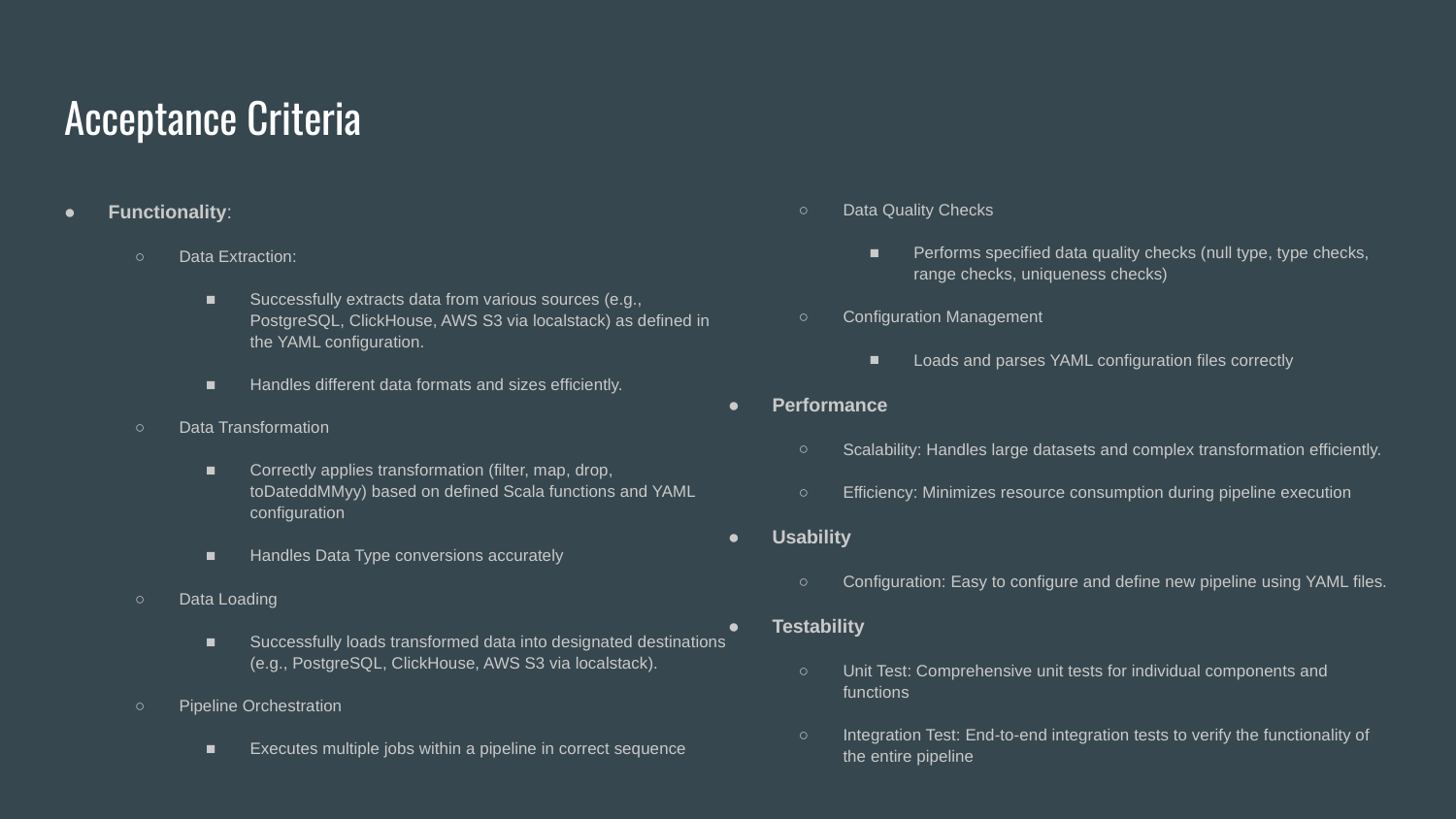

# Acceptance Criteria

Functionality:
Data Extraction:
Successfully extracts data from various sources (e.g., PostgreSQL, ClickHouse, AWS S3 via localstack) as defined in the YAML configuration.
Handles different data formats and sizes efficiently.
Data Transformation
Correctly applies transformation (filter, map, drop, toDateddMMyy) based on defined Scala functions and YAML configuration
Handles Data Type conversions accurately
Data Loading
Successfully loads transformed data into designated destinations (e.g., PostgreSQL, ClickHouse, AWS S3 via localstack).
Pipeline Orchestration
Executes multiple jobs within a pipeline in correct sequence
Data Quality Checks
Performs specified data quality checks (null type, type checks, range checks, uniqueness checks)
Configuration Management
Loads and parses YAML configuration files correctly
Performance
Scalability: Handles large datasets and complex transformation efficiently.
Efficiency: Minimizes resource consumption during pipeline execution
Usability
Configuration: Easy to configure and define new pipeline using YAML files.
Testability
Unit Test: Comprehensive unit tests for individual components and functions
Integration Test: End-to-end integration tests to verify the functionality of the entire pipeline